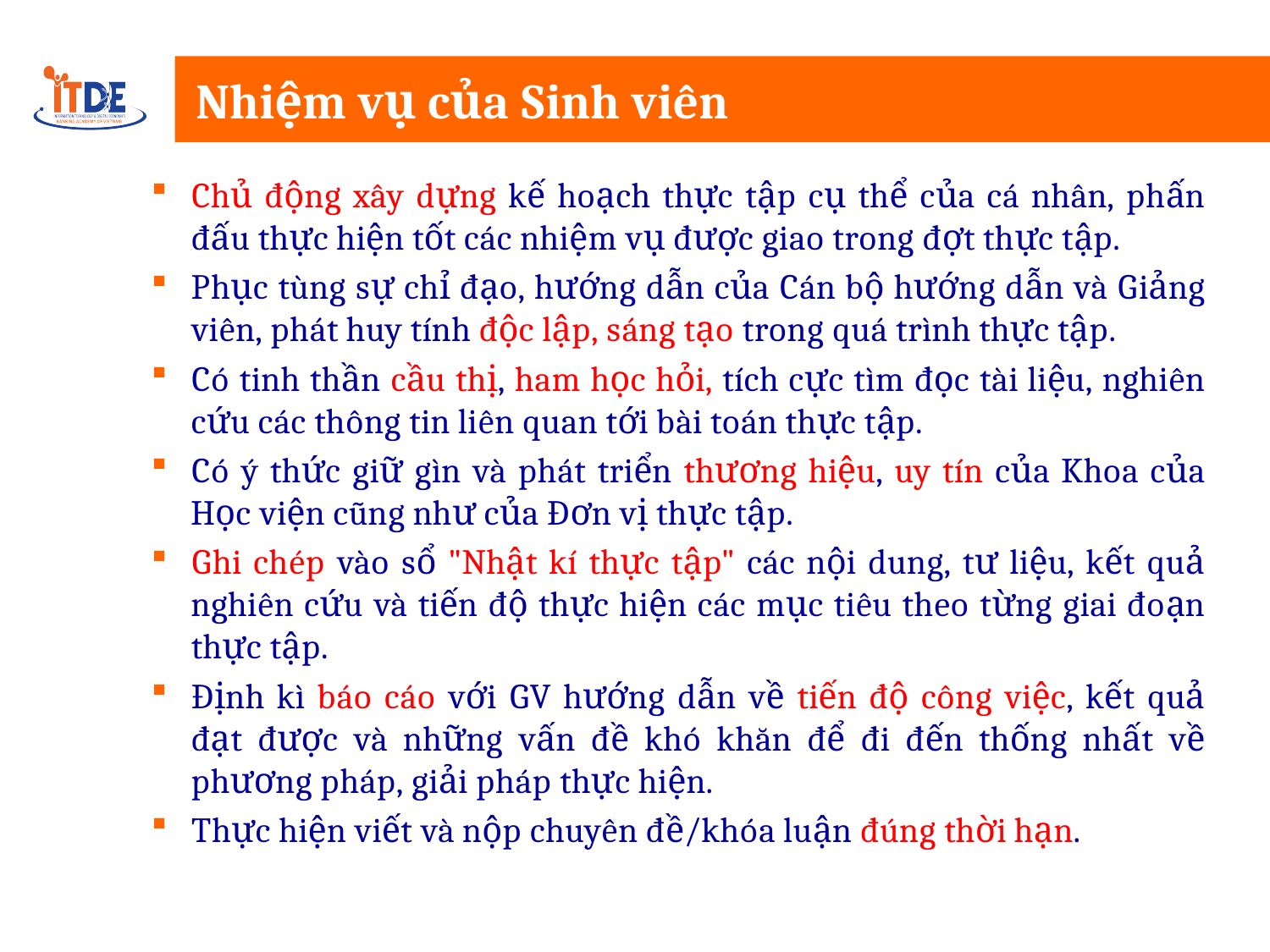

# Nhiệm vụ của Sinh viên
Chủ động xây dựng kế hoạch thực tập cụ thể của cá nhân, phấn đấu thực hiện tốt các nhiệm vụ được giao trong đợt thực tập.
Phục tùng sự chỉ đạo, hướng dẫn của Cán bộ hướng dẫn và Giảng viên, phát huy tính độc lập, sáng tạo trong quá trình thực tập.
Có tinh thần cầu thị, ham học hỏi, tích cực tìm đọc tài liệu, nghiên cứu các thông tin liên quan tới bài toán thực tập.
Có ý thức giữ gìn và phát triển thương hiệu, uy tín của Khoa của Học viện cũng như của Đơn vị thực tập.
Ghi chép vào sổ "Nhật kí thực tập" các nội dung, tư liệu, kết quả nghiên cứu và tiến độ thực hiện các mục tiêu theo từng giai đoạn thực tập.
Định kì báo cáo với GV hướng dẫn về tiến độ công việc, kết quả đạt được và những vấn đề khó khăn để đi đến thống nhất về phương pháp, giải pháp thực hiện.
Thực hiện viết và nộp chuyên đề/khóa luận đúng thời hạn.